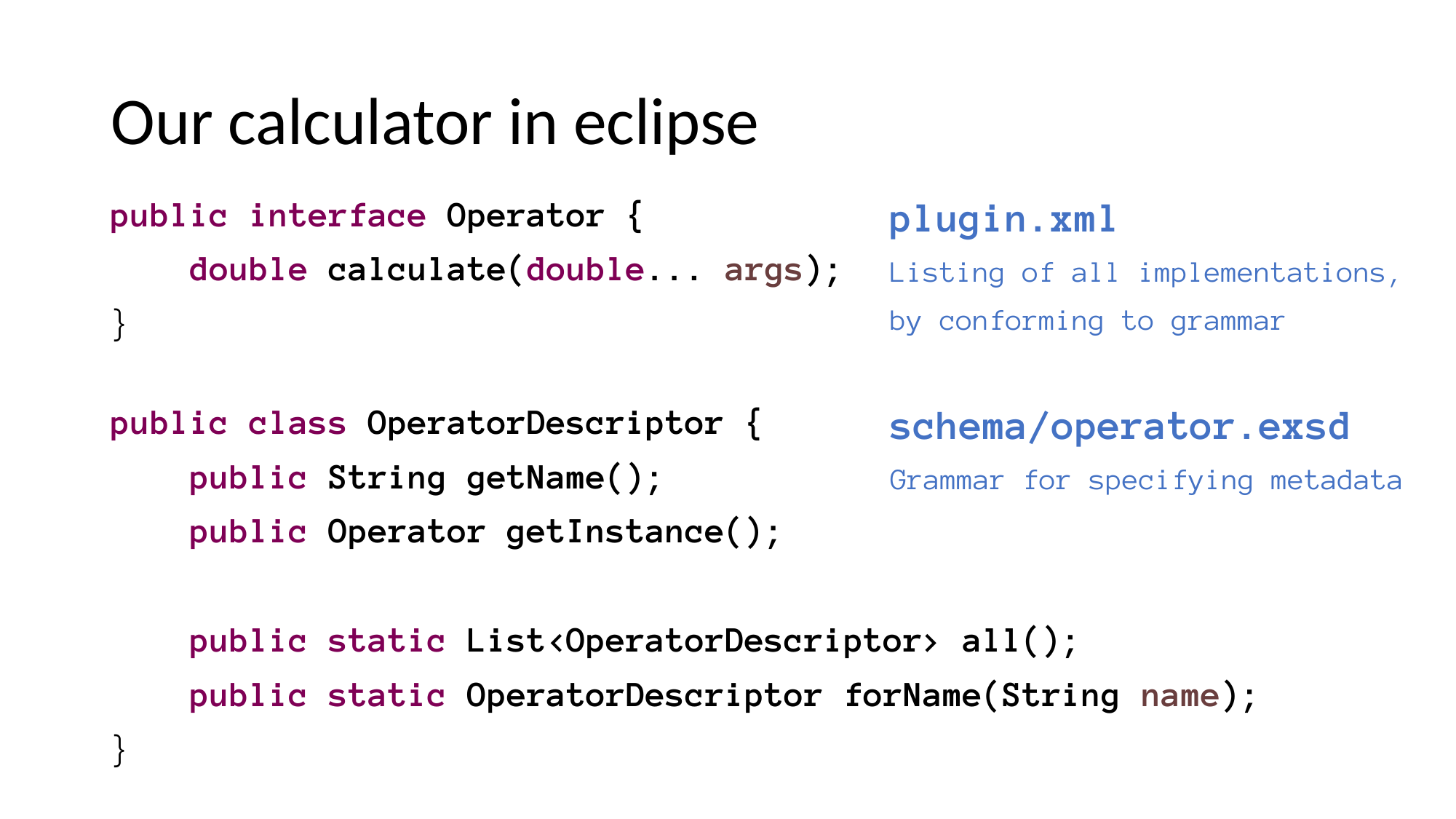

# Our calculator in eclipse
plugin.xml
Listing of all implementations,
by conforming to grammar
public interface Operator {
    double calculate(double... args);
}

schema/operator.exsd
Grammar for specifying metadata
public class OperatorDescriptor {
    public String getName();
    public Operator getInstance();

    public static List<OperatorDescriptor> all();
    public static OperatorDescriptor forName(String name);
}